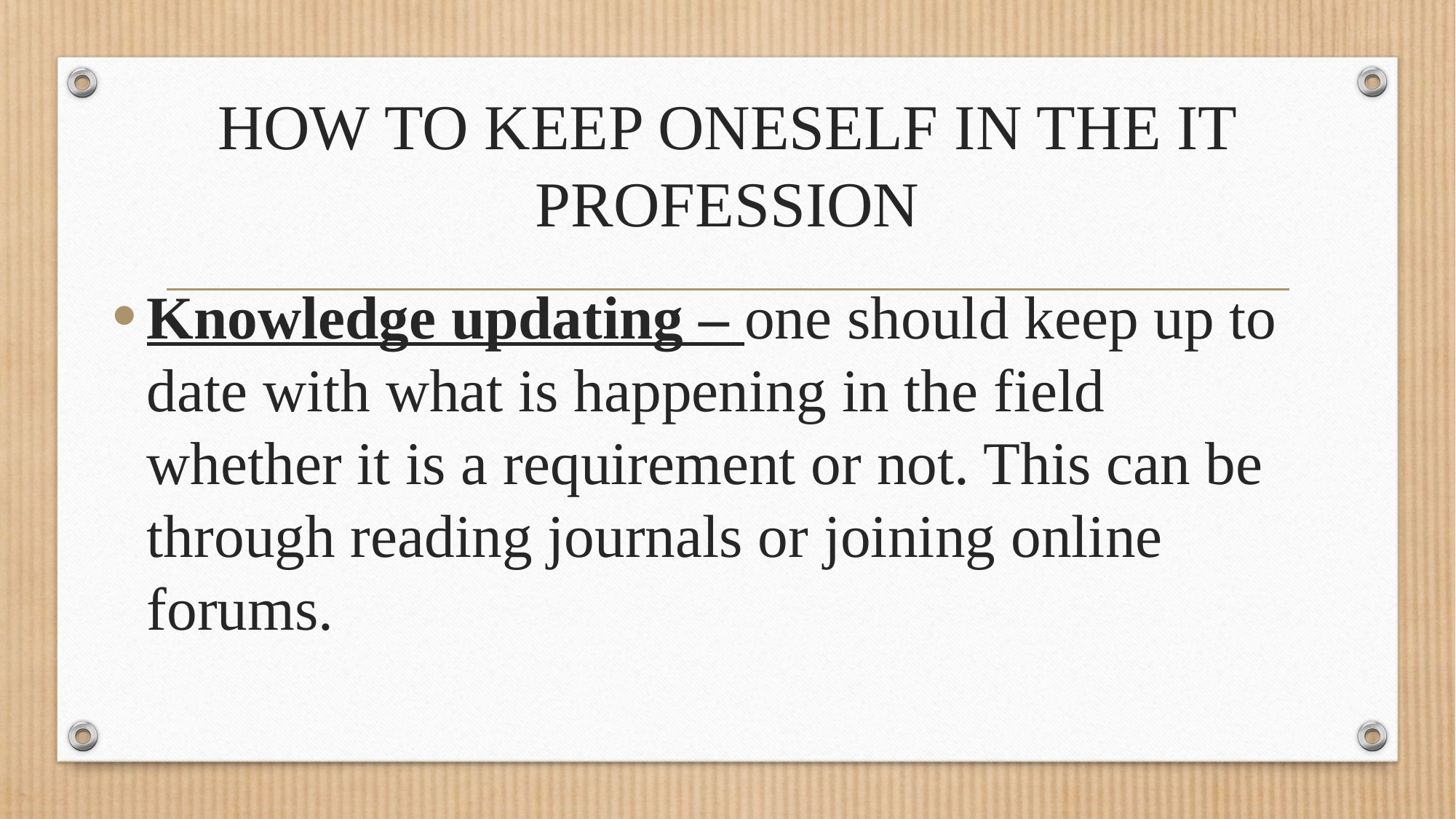

# HOW TO KEEP ONESELF IN THE IT PROFESSION
Knowledge updating – one should keep up to date with what is happening in the field whether it is a requirement or not. This can be through reading journals or joining online forums.